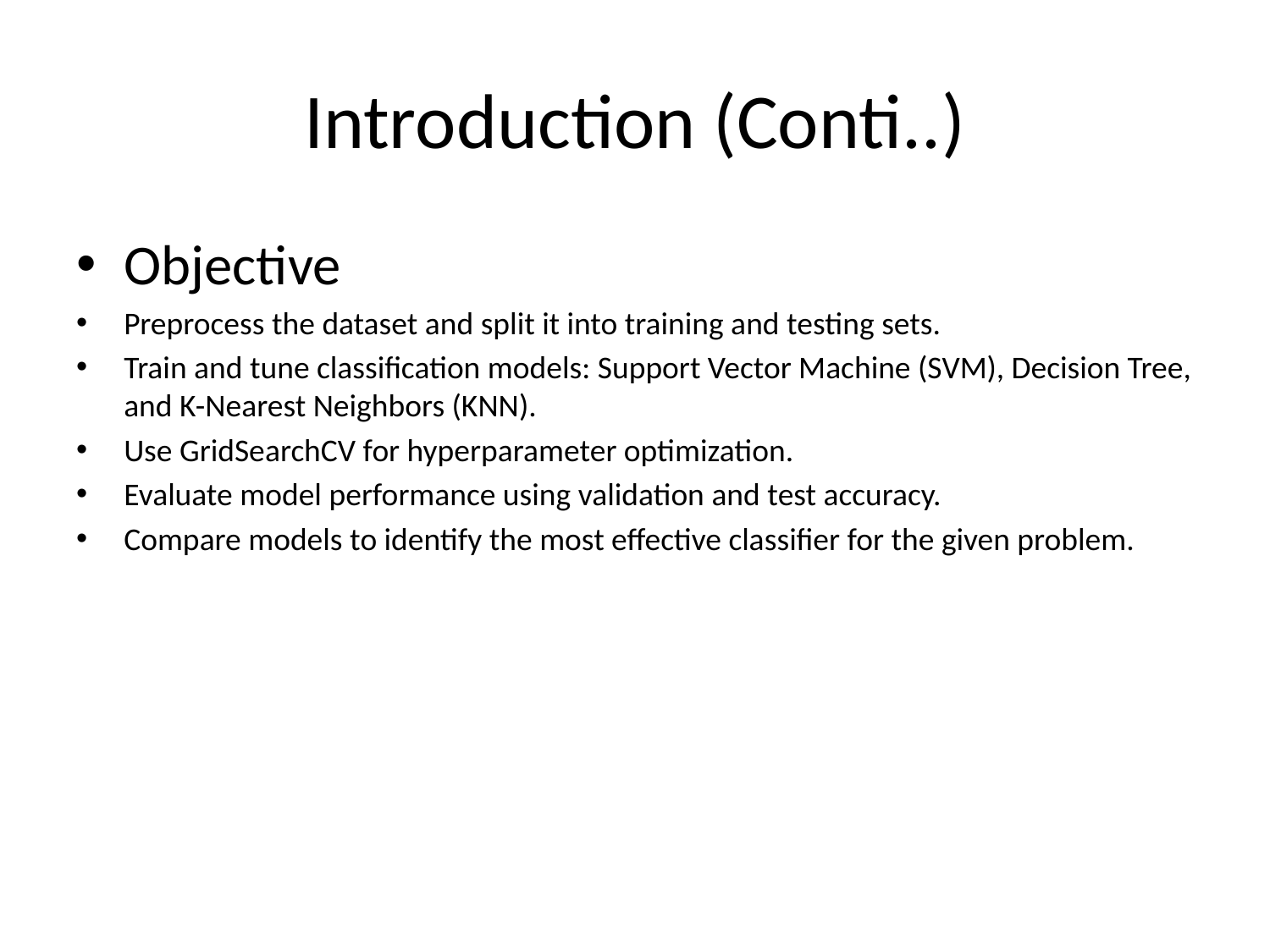

# Introduction (Conti..)
Objective
Preprocess the dataset and split it into training and testing sets.
Train and tune classification models: Support Vector Machine (SVM), Decision Tree, and K-Nearest Neighbors (KNN).
Use GridSearchCV for hyperparameter optimization.
Evaluate model performance using validation and test accuracy.
Compare models to identify the most effective classifier for the given problem.